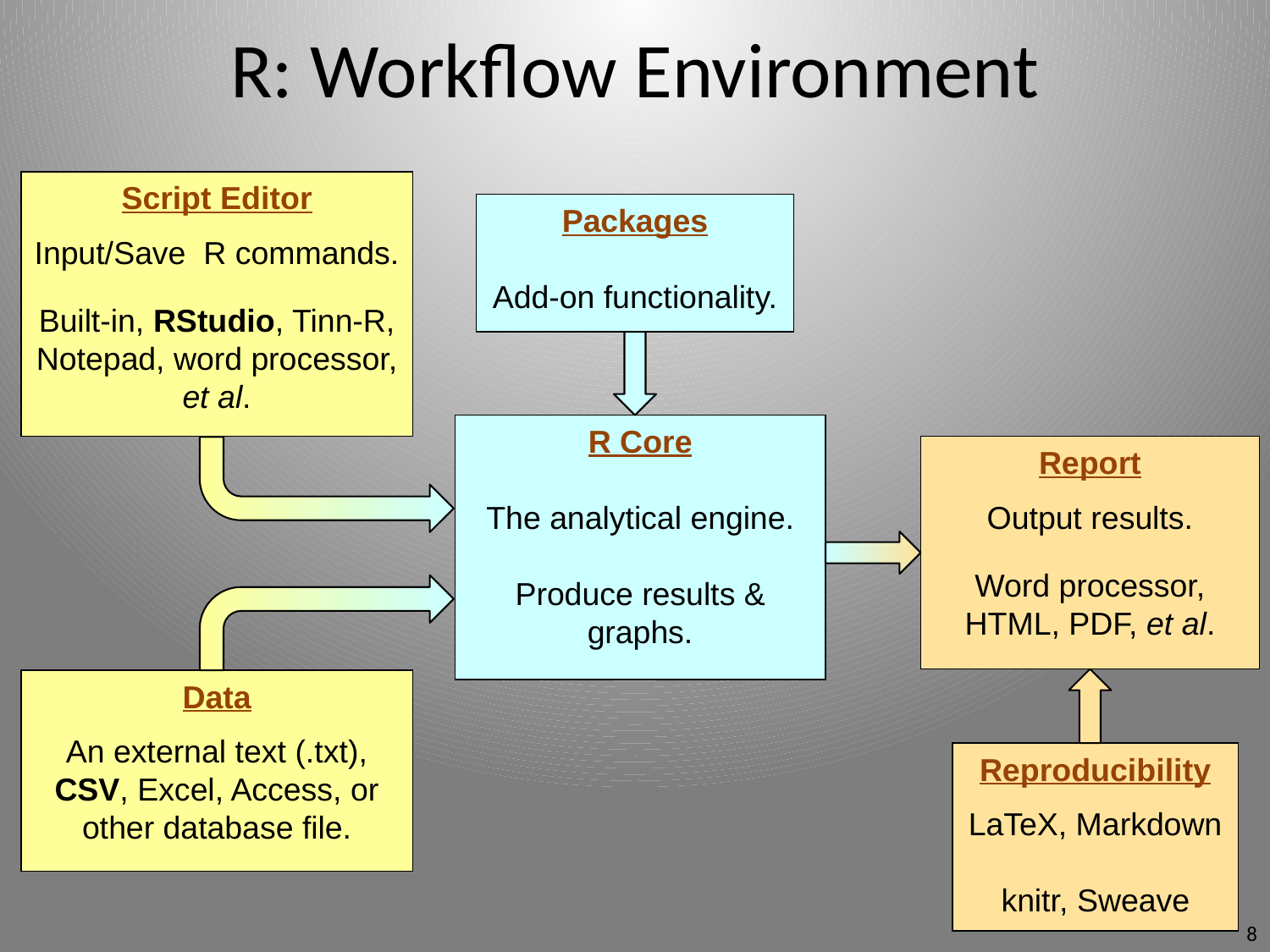

# R: Workflow Environment
Script Editor

Input/Save  R commands.

Built-in, RStudio, Tinn-R, Notepad, word processor, et al.

Packages

Add-on functionality.

R Core

The analytical engine.

Produce results & graphs.
Report

Output results.

Word processor, HTML, PDF, et al.

Data

An external text (.txt), CSV, Excel, Access, or other database file.

Reproducibility

LaTeX, Markdown

knitr, Sweave
8